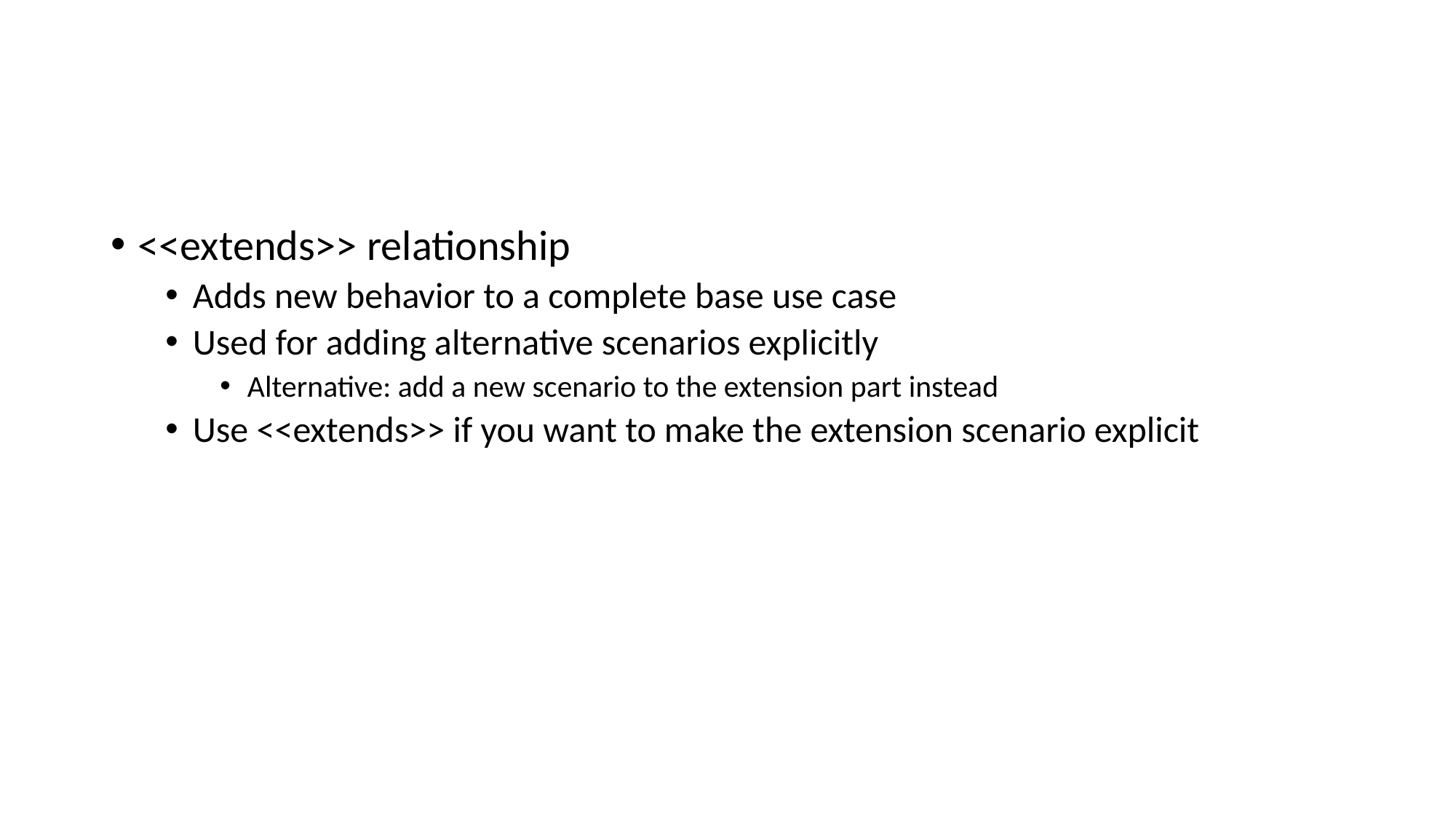

#
<<extends>> relationship
Adds new behavior to a complete base use case
Used for adding alternative scenarios explicitly
Alternative: add a new scenario to the extension part instead
Use <<extends>> if you want to make the extension scenario explicit